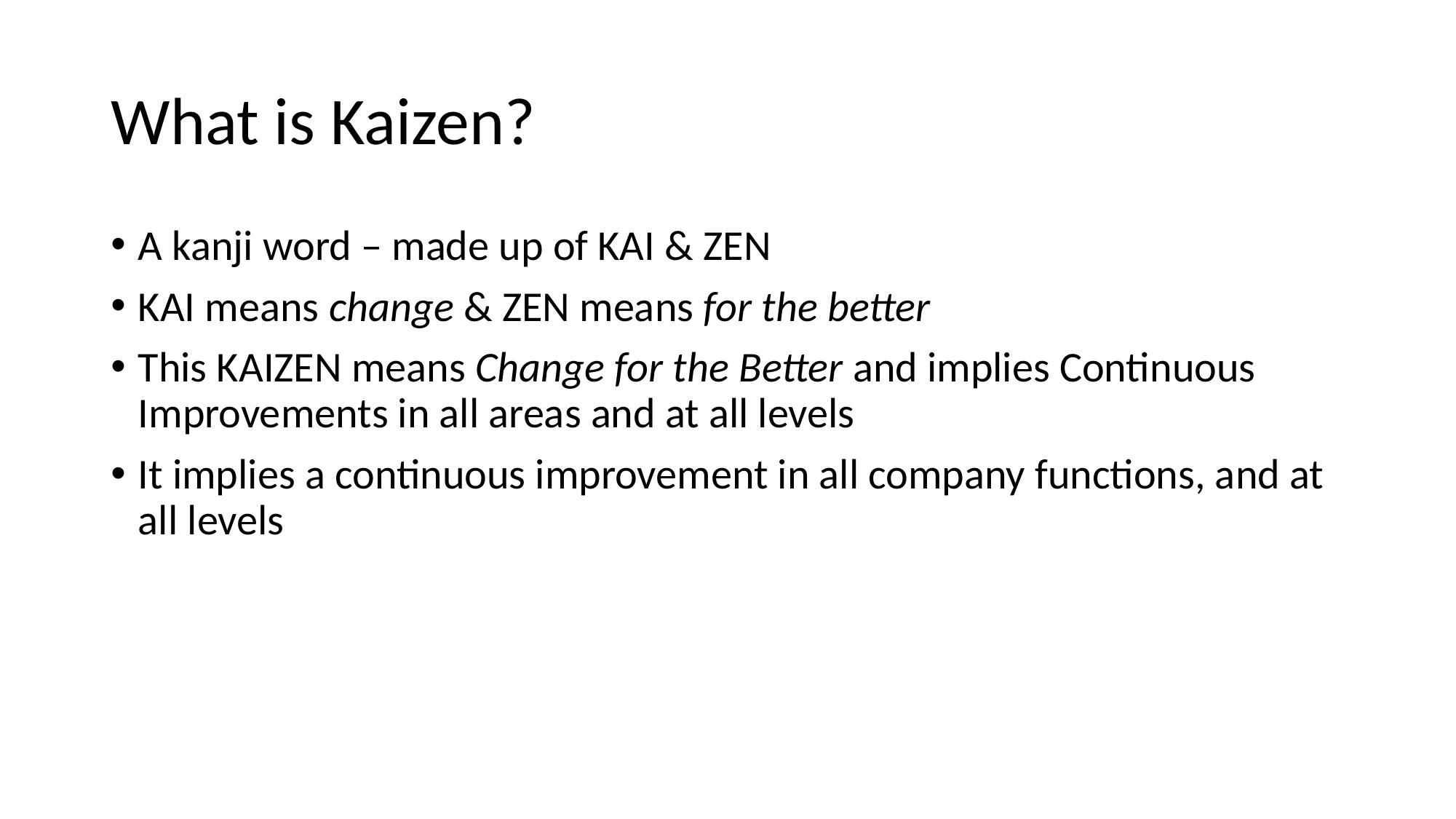

# What is Kaizen?
A kanji word – made up of KAI & ZEN
KAI means change & ZEN means for the better
This KAIZEN means Change for the Better and implies Continuous Improvements in all areas and at all levels
It implies a continuous improvement in all company functions, and at all levels